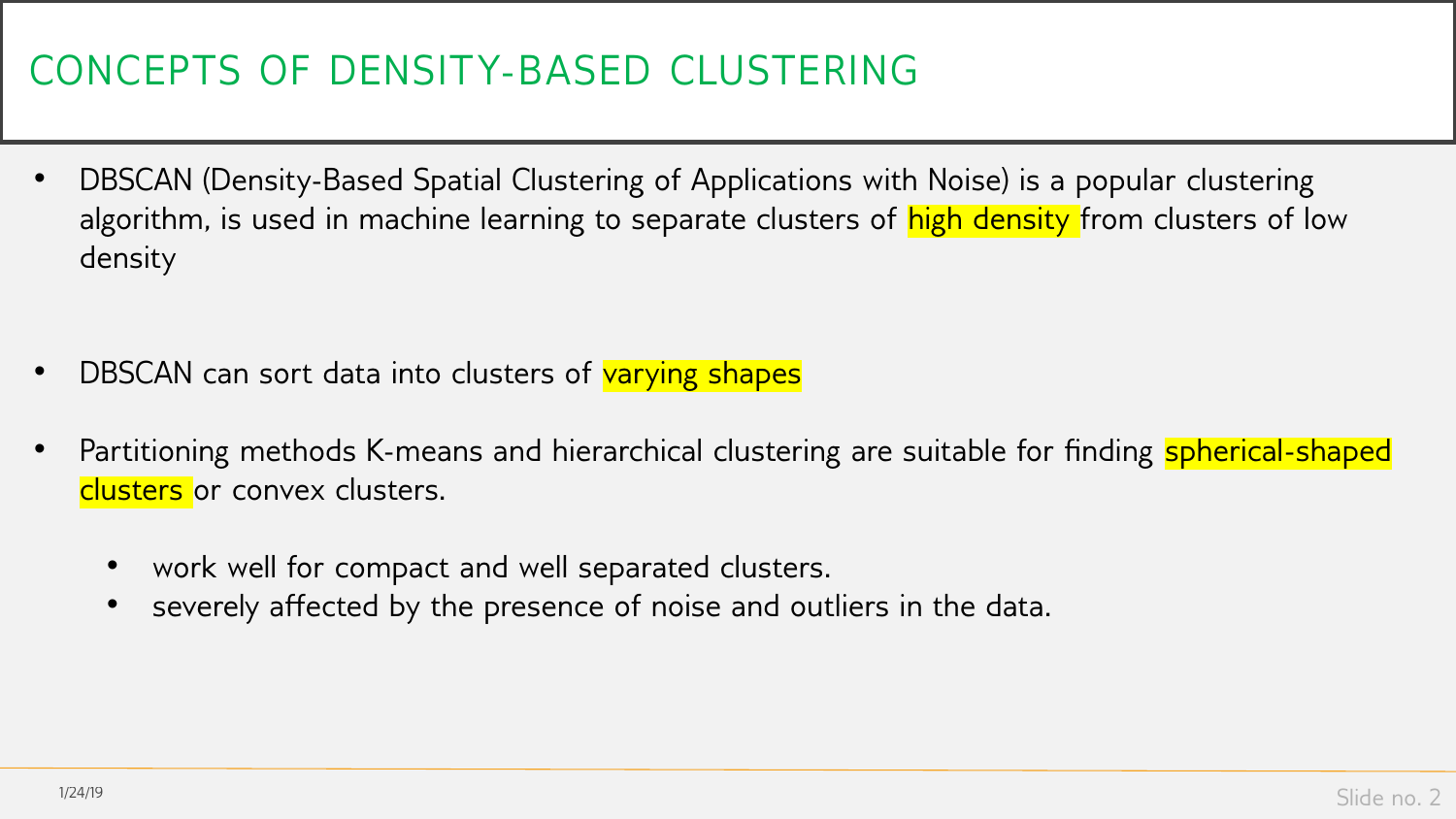

# Concepts of density-based clustering
DBSCAN (Density-Based Spatial Clustering of Applications with Noise) is a popular clustering algorithm, is used in machine learning to separate clusters of high density from clusters of low density

DBSCAN can sort data into clusters of varying shapes

Partitioning methods K-means and hierarchical clustering are suitable for finding spherical-shaped clusters or convex clusters.

work well for compact and well separated clusters.
severely affected by the presence of noise and outliers in the data.

1/24/19
Slide no. 2